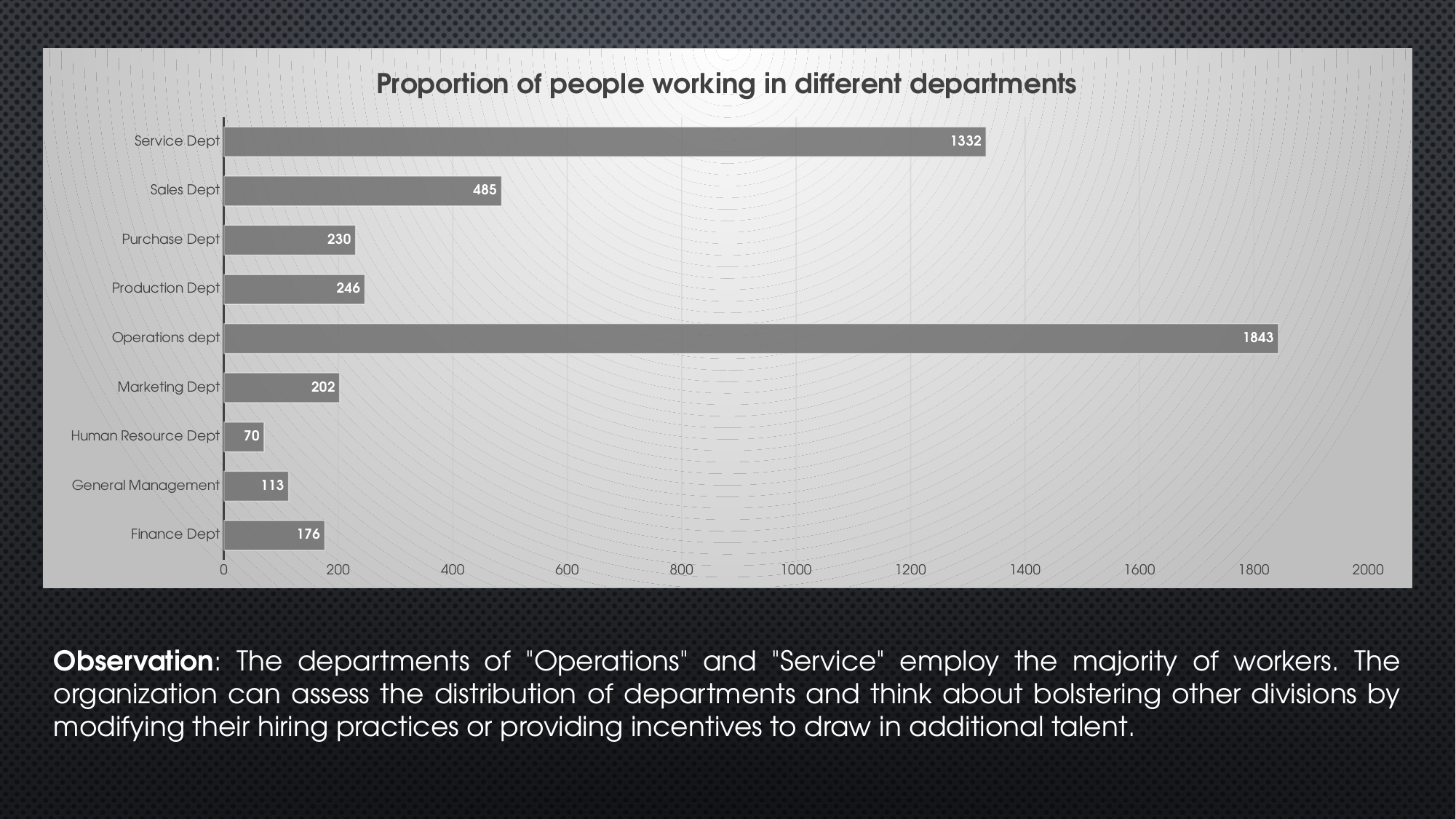

### Chart: Proportion of people working in different departments

| Category |  |
|---|---|
| Finance Dept | 176.0 |
| General Management | 113.0 |
| Human Resource Dept | 70.0 |
| Marketing Dept | 202.0 |
| Operations dept | 1843.0 |
| Production Dept | 246.0 |
| Purchase Dept | 230.0 |
| Sales Dept | 485.0 |
| Service Dept | 1332.0 |
Observation: The departments of "Operations" and "Service" employ the majority of workers. The organization can assess the distribution of departments and think about bolstering other divisions by modifying their hiring practices or providing incentives to draw in additional talent.